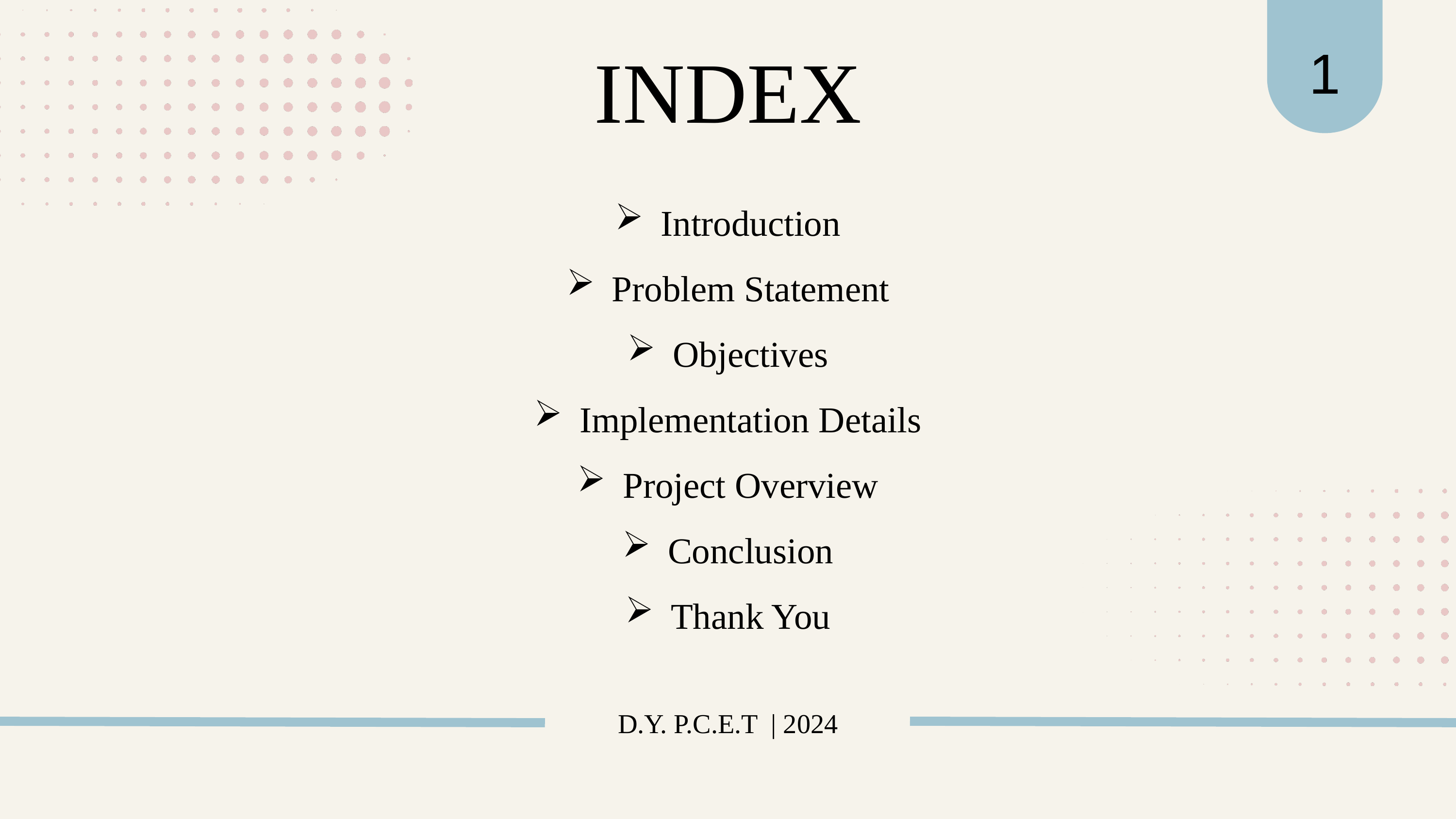

1

INDEX
Introduction
Problem Statement
Objectives
Implementation Details
Project Overview
Conclusion
Thank You

D.Y. P.C.E.T  | 2024